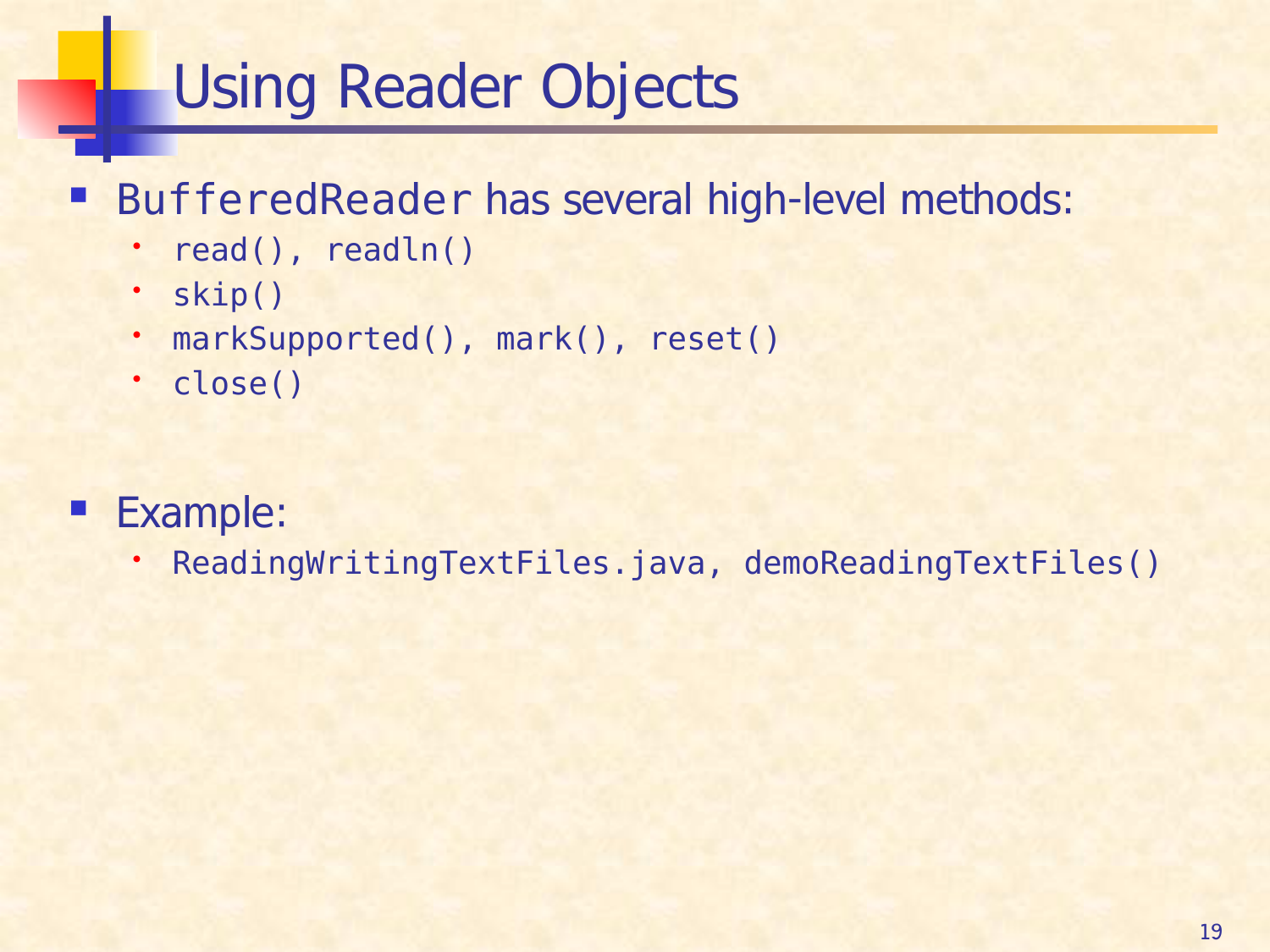

# Using Reader Objects
BufferedReader has several high-level methods:
read(), readln()
skip()
markSupported(), mark(), reset()
close()

Example:
ReadingWritingTextFiles.java, demoReadingTextFiles()

19